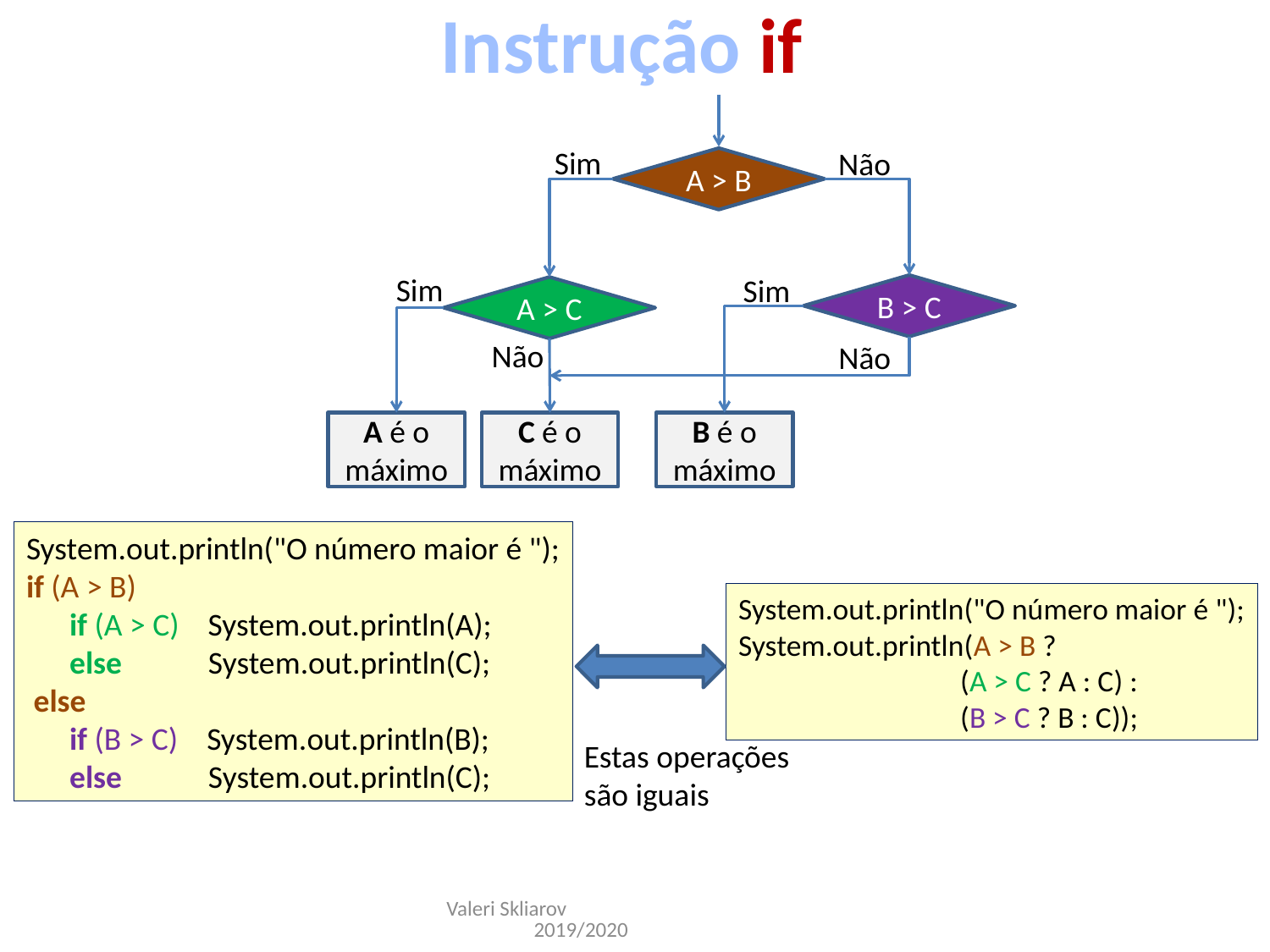

Instrução if
Sim
Não
A > B
Sim
Sim
B > C
A > C
Não
Não
A é o máximo
C é o máximo
B é o máximo
System.out.println("O número maior é ");
if (A > B)
      if (A > C)    System.out.println(A);
      else            System.out.println(C);
 else
      if (B > C)    System.out.println(B);
      else            System.out.println(C);
System.out.println("O número maior é ");
System.out.println(A > B ?
	              (A > C ? A : C) :
	              (B > C ? B : C));

Estas operações são iguais
Valeri Skliarov                                                                      2019/2020